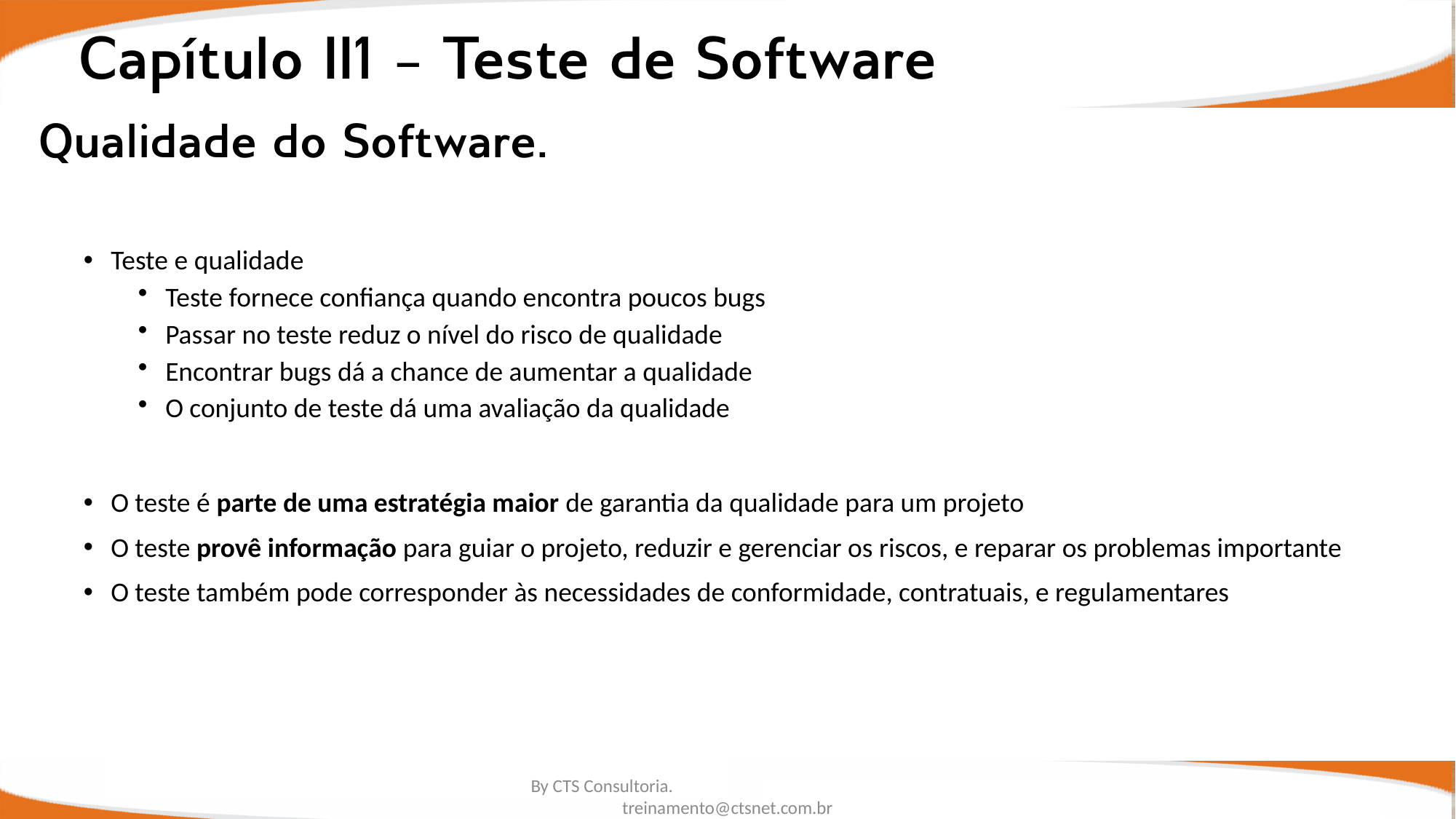

Capítulo II1 – Teste de Software
Qualidade do Software.
Teste e qualidade
Teste fornece confiança quando encontra poucos bugs
Passar no teste reduz o nível do risco de qualidade
Encontrar bugs dá a chance de aumentar a qualidade
O conjunto de teste dá uma avaliação da qualidade
O teste é parte de uma estratégia maior de garantia da qualidade para um projeto
O teste provê informação para guiar o projeto, reduzir e gerenciar os riscos, e reparar os problemas importante
O teste também pode corresponder às necessidades de conformidade, contratuais, e regulamentares
By CTS Consultoria.                                                             treinamento@ctsnet.com.br